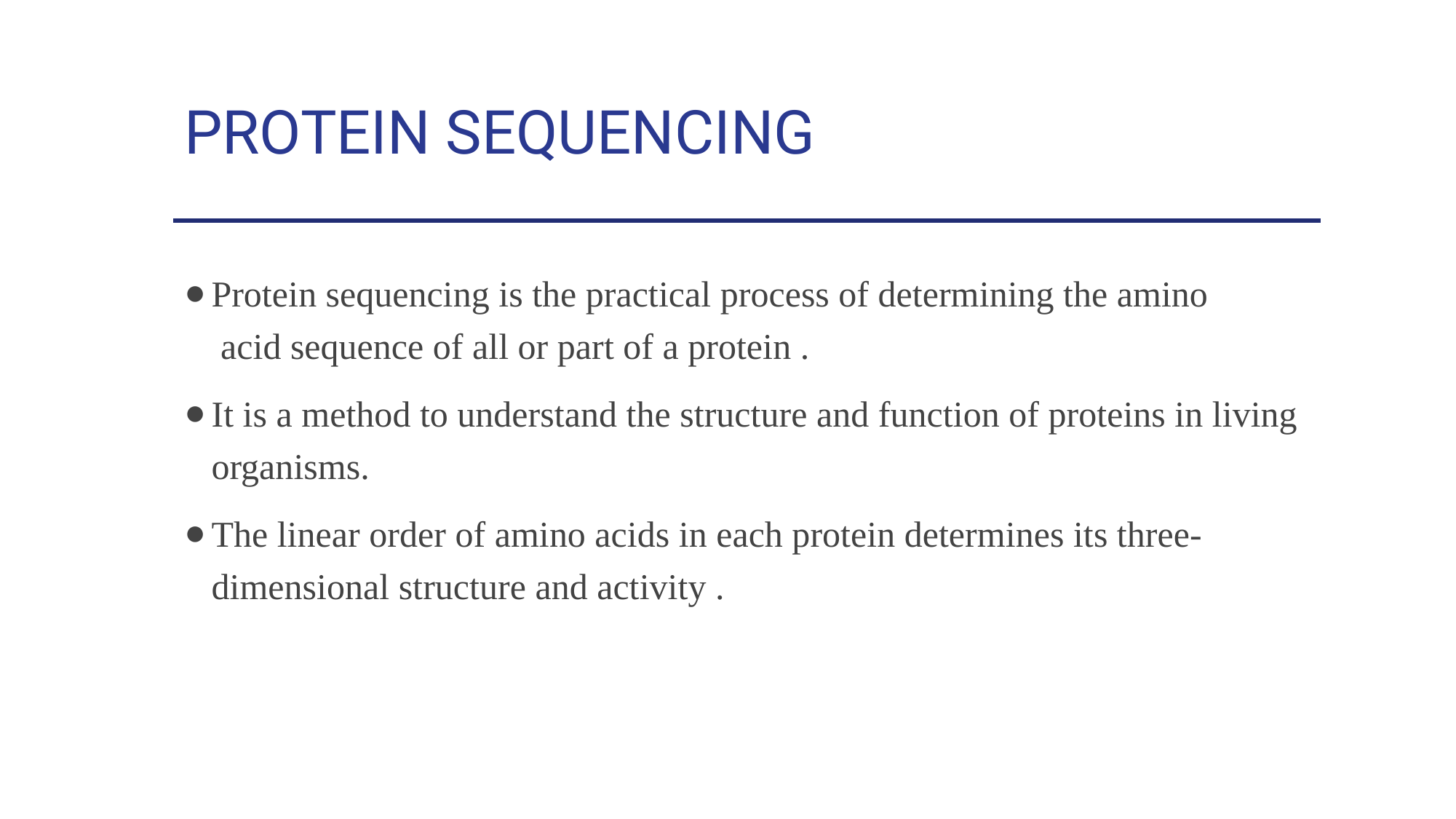

# PROTEIN SEQUENCING

Protein sequencing is the practical process of determining the amino
    acid sequence of all or part of a protein .
It is a method to understand the structure and function of proteins in living organisms.
The linear order of amino acids in each protein determines its three-dimensional structure and activity .